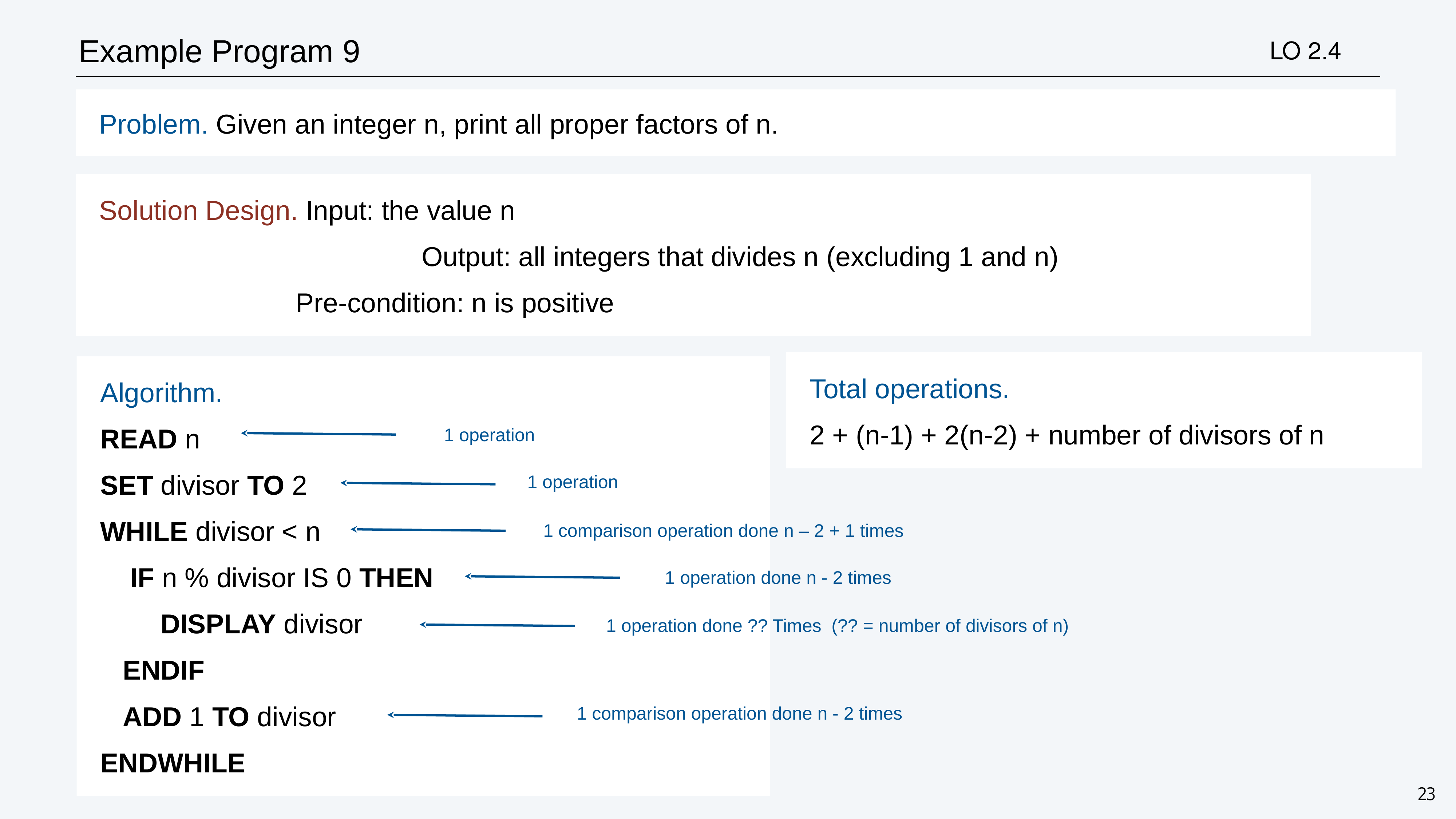

# Example Program 9
LO 2.4
Problem. Given an integer n, print all proper factors of n.
Solution Design. Input: the value n
						Output: all integers that divides n (excluding 1 and n)
                          Pre-condition: n is positive
Total operations.
2 + (n-1) + 2(n-2) + number of divisors of n
Algorithm.
READ n
SET divisor TO 2
WHILE divisor < n
    IF n % divisor IS 0 THEN
        DISPLAY divisor
   ENDIF
   ADD 1 TO divisor
ENDWHILE
1 operation

1 operation

1 comparison operation done n – 2 + 1 times

1 operation done n - 2 times

1 operation done ?? Times  (?? = number of divisors of n)

1 comparison operation done n - 2 times

23